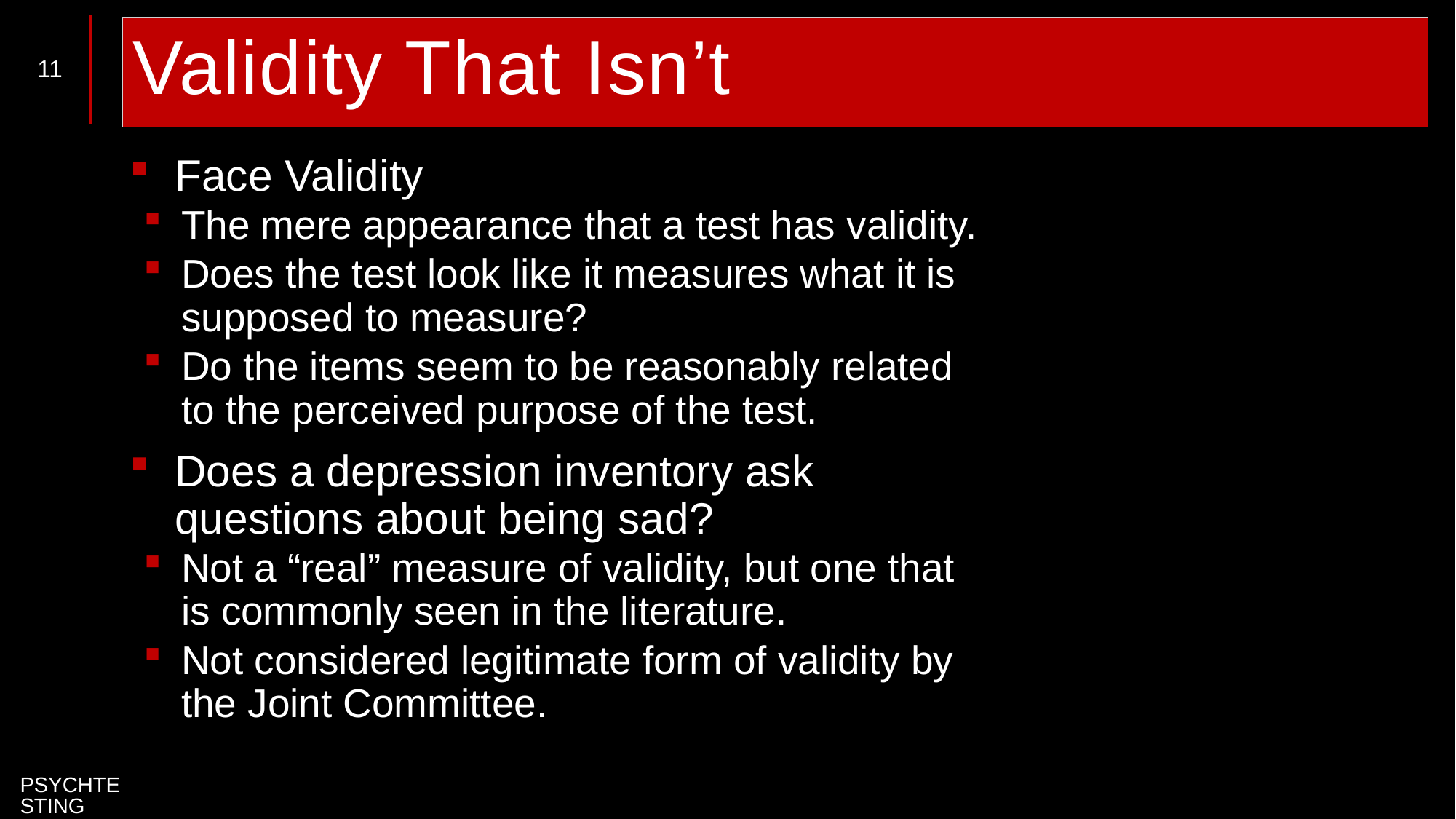

# Validity That Isn’t
11
Face Validity
The mere appearance that a test has validity.
Does the test look like it measures what it is supposed to measure?
Do the items seem to be reasonably related to the perceived purpose of the test.
Does a depression inventory ask questions about being sad?
Not a “real” measure of validity, but one that is commonly seen in the literature.
Not considered legitimate form of validity by the Joint Committee.
PsychTesting